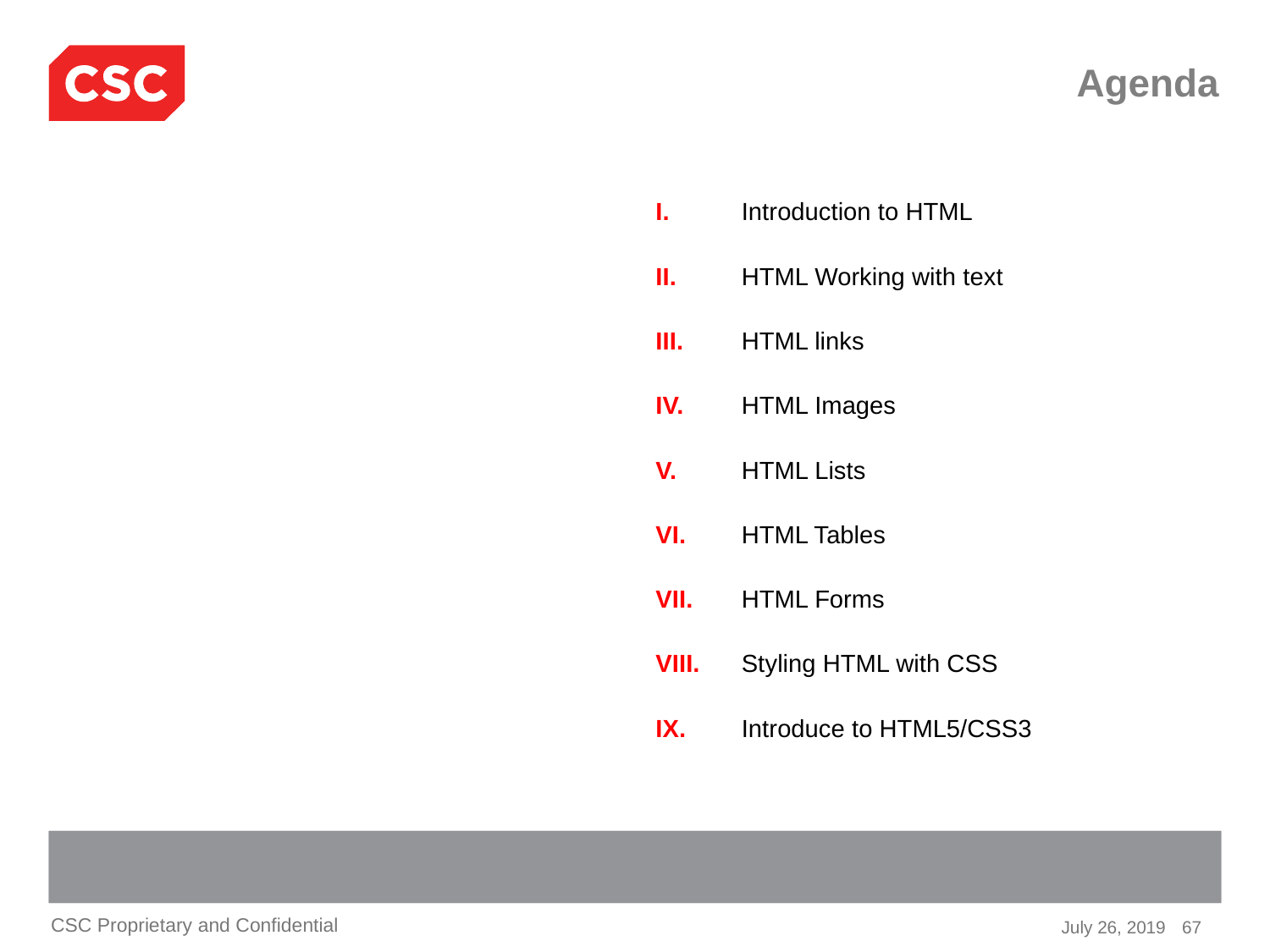

# Agenda
| I. | Introduction to HTML |  |
| --- | --- | --- |
| II. | HTML Working with text |  |
| III. | HTML links |  |
| IV. | HTML Images |  |
| V. | HTML Lists |  |
| VI. | HTML Tables |  |
| VII. | HTML Forms |  |
| VIII. | Styling HTML with CSS |  |
| IX. | Introduce to HTML5/CSS3 |  |